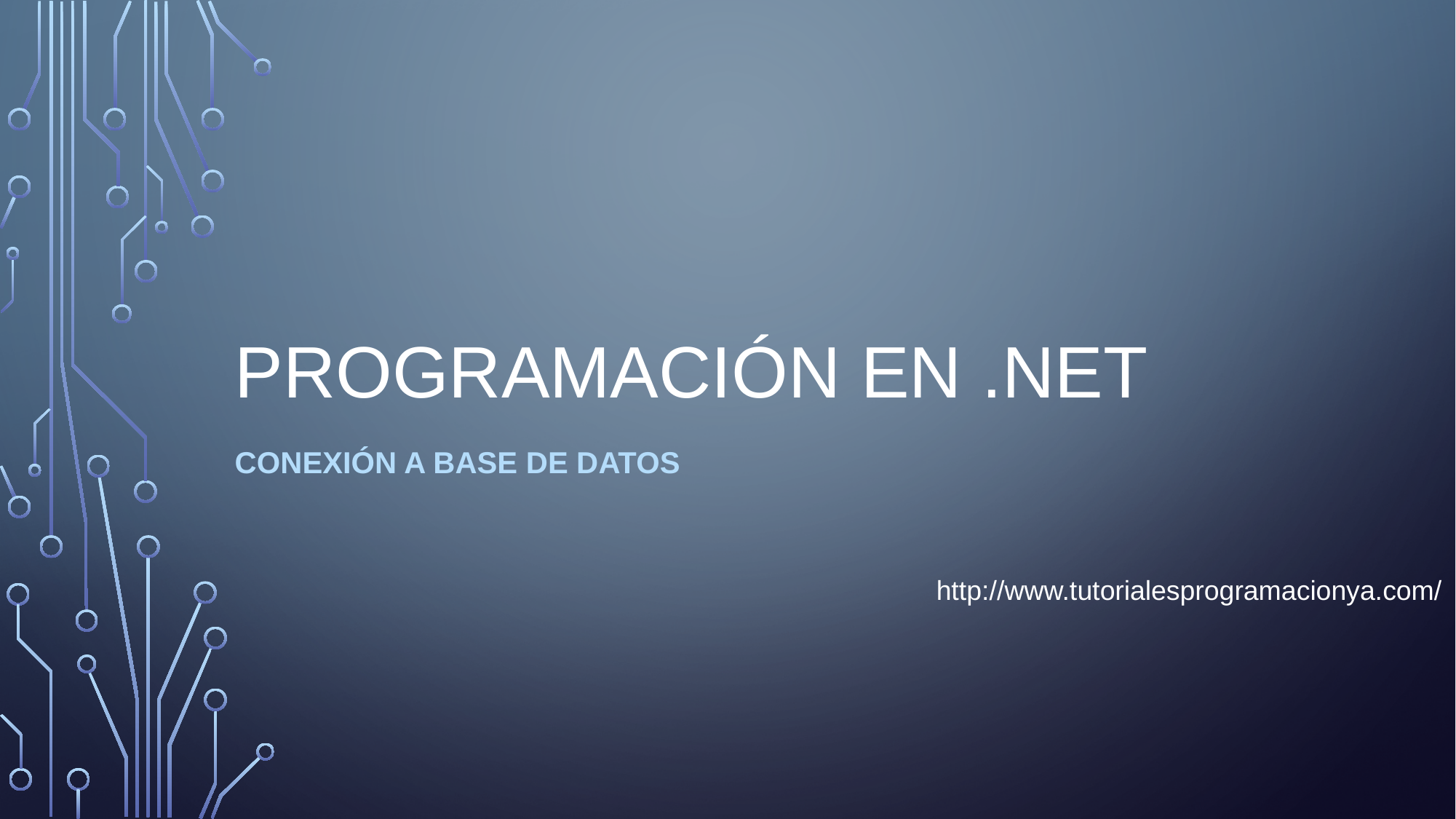

# Programación en .Net
Conexión a base de datos
http://www.tutorialesprogramacionya.com/